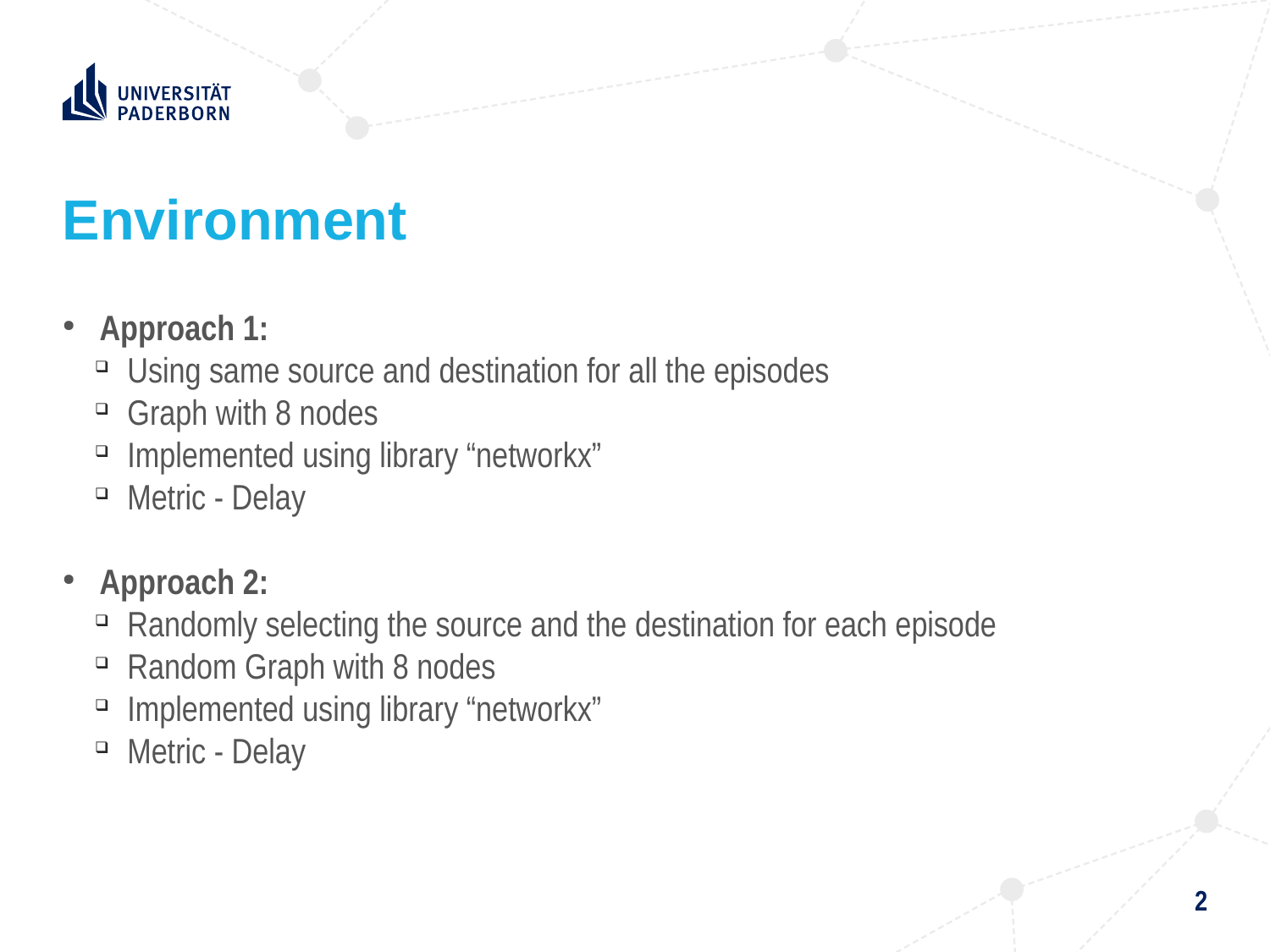

Environment
Approach 1:
Using same source and destination for all the episodes
Graph with 8 nodes
Implemented using library “networkx”
Metric - Delay

Approach 2:
Randomly selecting the source and the destination for each episode
Random Graph with 8 nodes
Implemented using library “networkx”
Metric - Delay

2